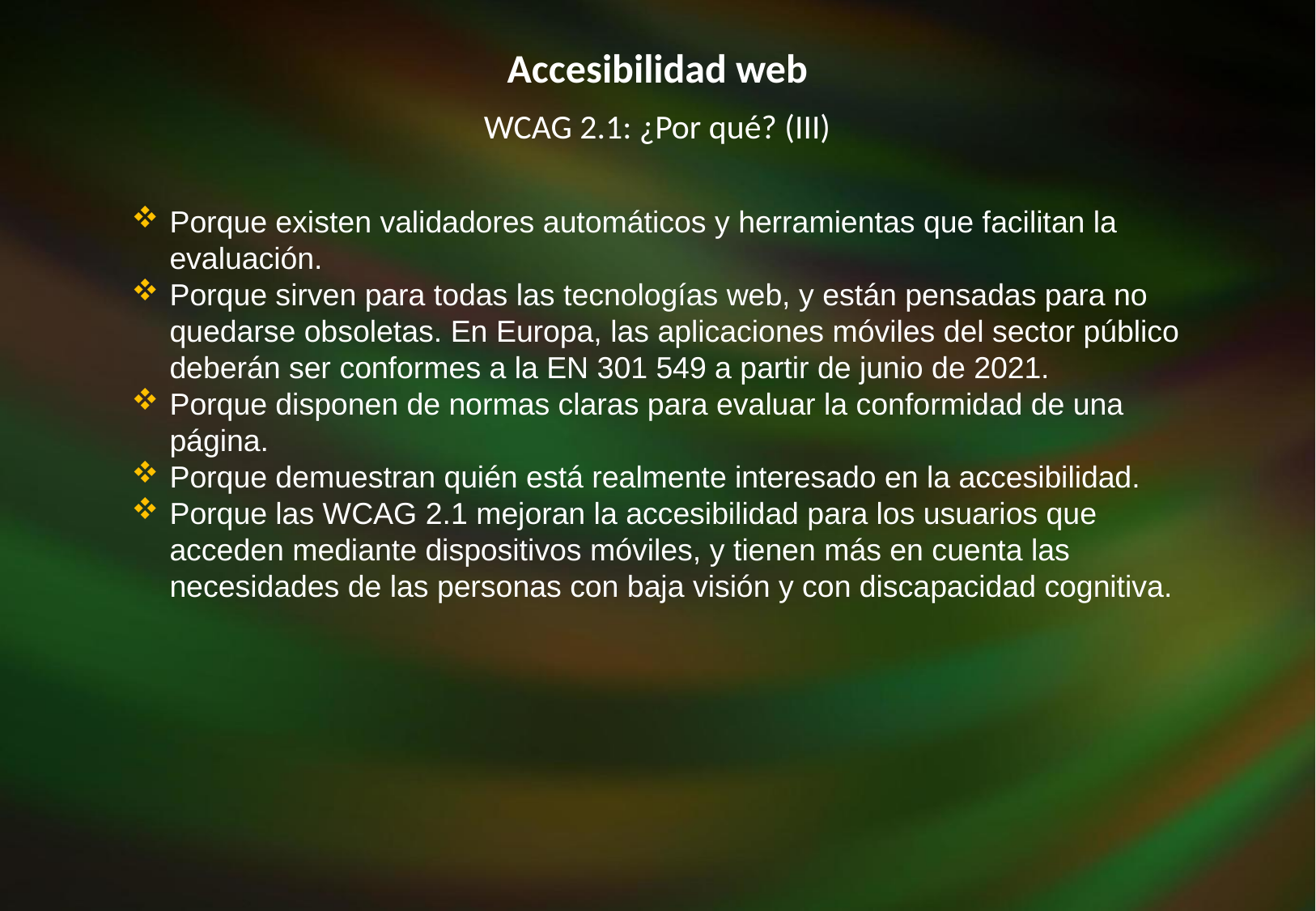

Accesibilidad web
WCAG 2.1: ¿Por qué? (III)
Porque existen validadores automáticos y herramientas que facilitan la evaluación.
Porque sirven para todas las tecnologías web, y están pensadas para no quedarse obsoletas. En Europa, las aplicaciones móviles del sector público deberán ser conformes a la EN 301 549 a partir de junio de 2021.
Porque disponen de normas claras para evaluar la conformidad de una página.
Porque demuestran quién está realmente interesado en la accesibilidad.
Porque las WCAG 2.1 mejoran la accesibilidad para los usuarios que acceden mediante dispositivos móviles, y tienen más en cuenta las necesidades de las personas con baja visión y con discapacidad cognitiva.